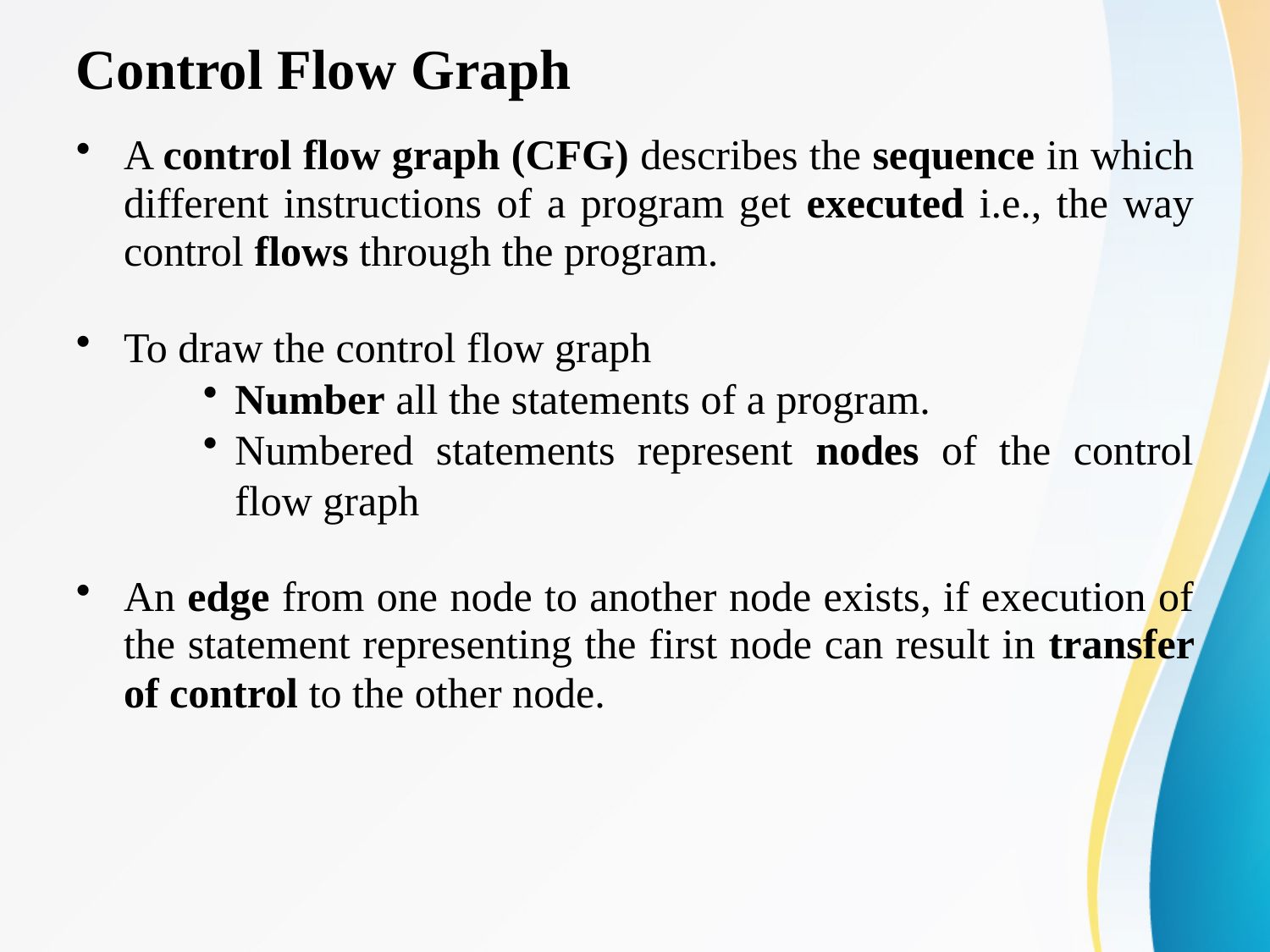

# Control Flow Graph
A control flow graph (CFG) describes the sequence in which different instructions of a program get executed i.e., the way control flows through the program.

To draw the control flow graph
Number all the statements of a program.
Numbered statements represent nodes of the control flow graph

An edge from one node to another node exists, if execution of the statement representing the first node can result in transfer of control to the other node.

33